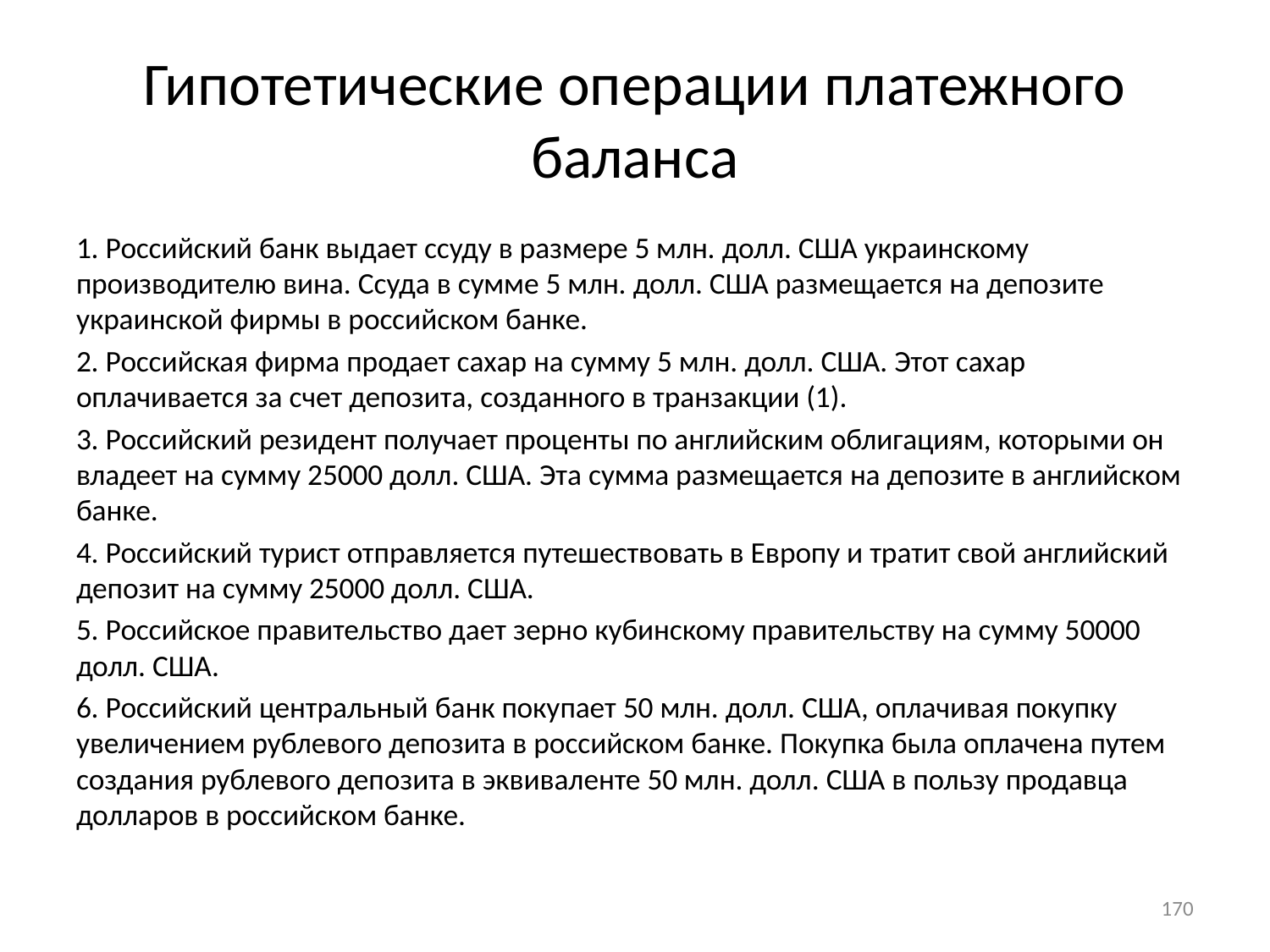

# Гипотетические операции платежного баланса
1. Российский банк выдает ссуду в размере 5 млн. долл. США украинскому производителю вина. Ссуда в сумме 5 млн. долл. США размещается на депозите украинской фирмы в российском банке.
2. Российская фирма продает сахар на сумму 5 млн. долл. США. Этот сахар оплачивается за счет депозита, созданного в транзакции (1).
3. Российский резидент получает проценты по английским облигациям, которыми он владеет на сумму 25000 долл. США. Эта сумма размещается на депозите в английском банке.
4. Российский турист отправляется путешествовать в Европу и тратит свой английский депозит на сумму 25000 долл. США.
5. Российское правительство дает зерно кубинскому правительству на сумму 50000 долл. США.
6. Российский центральный банк покупает 50 млн. долл. США, оплачивая покупку увеличением рублевого депозита в российском банке. Покупка была оплачена путем создания рублевого депозита в эквиваленте 50 млн. долл. США в пользу продавца долларов в российском банке.
170